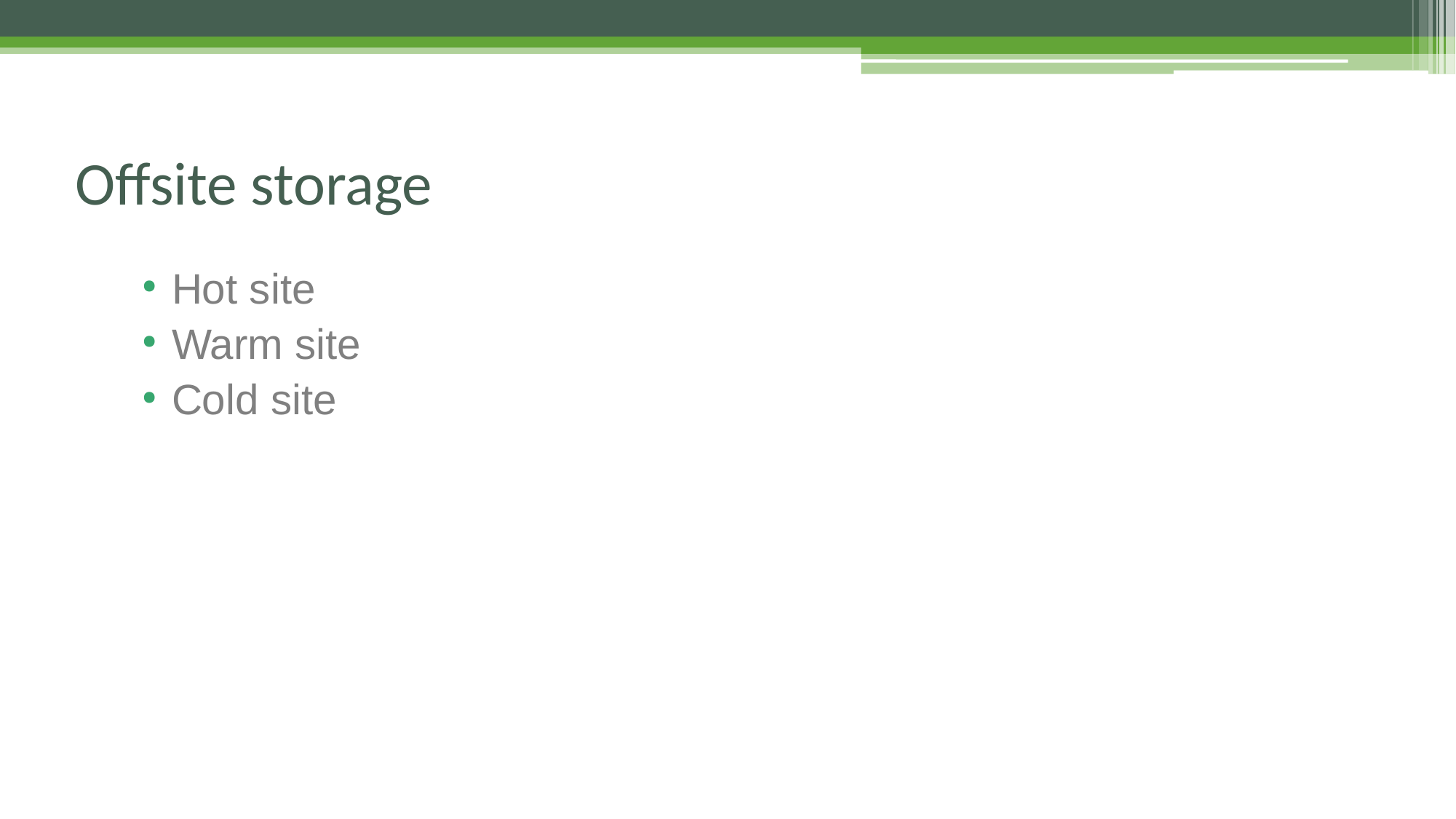

# Offsite storage
Hot site
Warm site
Cold site